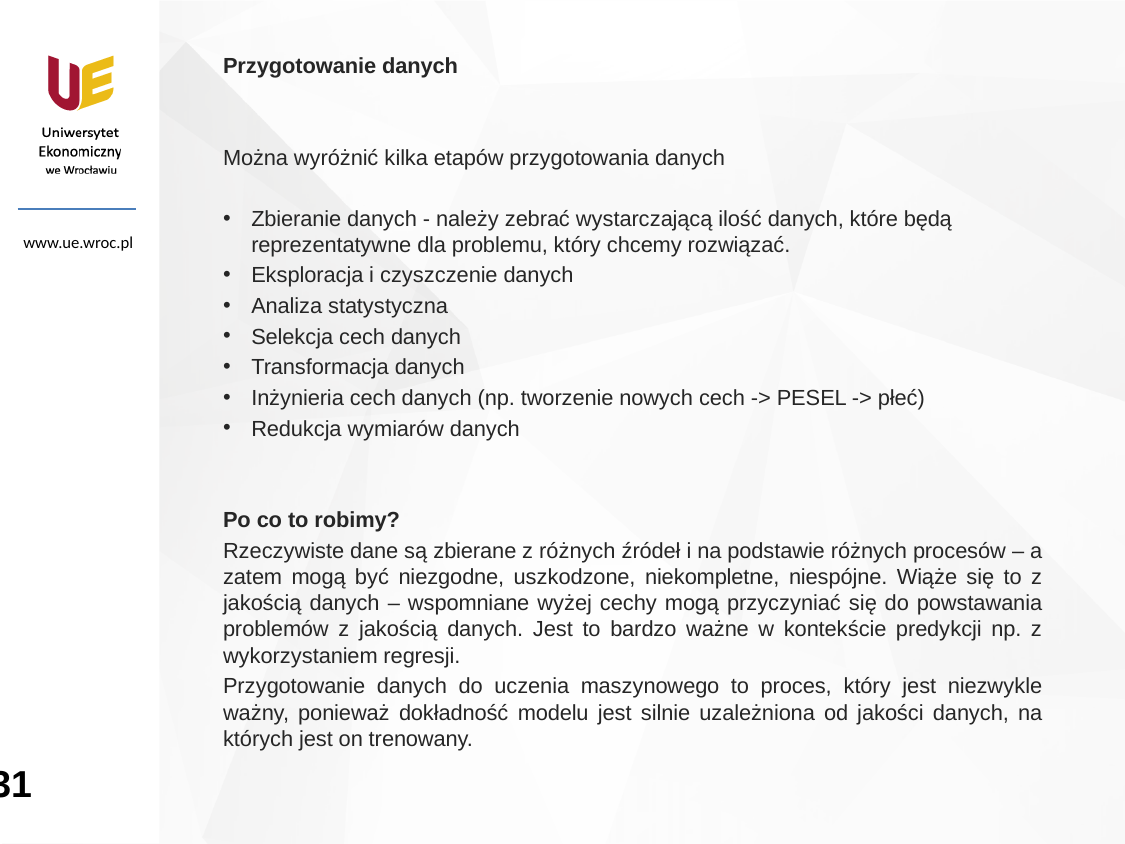

Przygotowanie danych

Można wyróżnić kilka etapów przygotowania danych

Zbieranie danych - należy zebrać wystarczającą ilość danych, które będą reprezentatywne dla problemu, który chcemy rozwiązać.
Eksploracja i czyszczenie danych
Analiza statystyczna
Selekcja cech danych
Transformacja danych
Inżynieria cech danych (np. tworzenie nowych cech -> PESEL -> płeć)
Redukcja wymiarów danych

Po co to robimy?
Rzeczywiste dane są zbierane z różnych źródeł i na podstawie różnych procesów – a zatem mogą być niezgodne, uszkodzone, niekompletne, niespójne. Wiąże się to z jakością danych – wspomniane wyżej cechy mogą przyczyniać się do powstawania problemów z jakością danych. Jest to bardzo ważne w kontekście predykcji np. z wykorzystaniem regresji.
Przygotowanie danych do uczenia maszynowego to proces, który jest niezwykle ważny, ponieważ dokładność modelu jest silnie uzależniona od jakości danych, na których jest on trenowany.